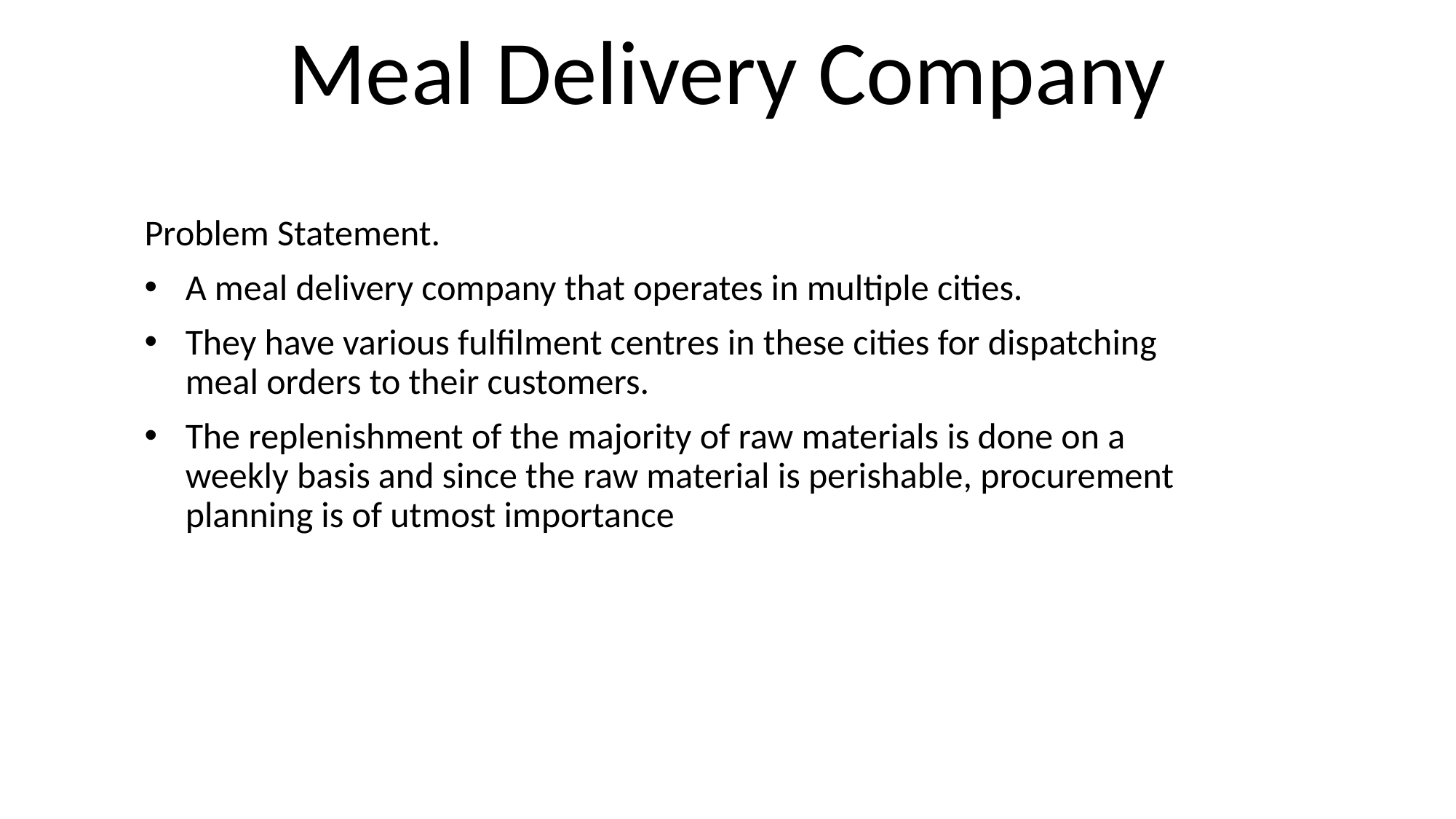

# Meal Delivery Company
Problem Statement.
A meal delivery company that operates in multiple cities.
They have various fulfilment centres in these cities for dispatching meal orders to their customers.
The replenishment of the majority of raw materials is done on a weekly basis and since the raw material is perishable, procurement planning is of utmost importance